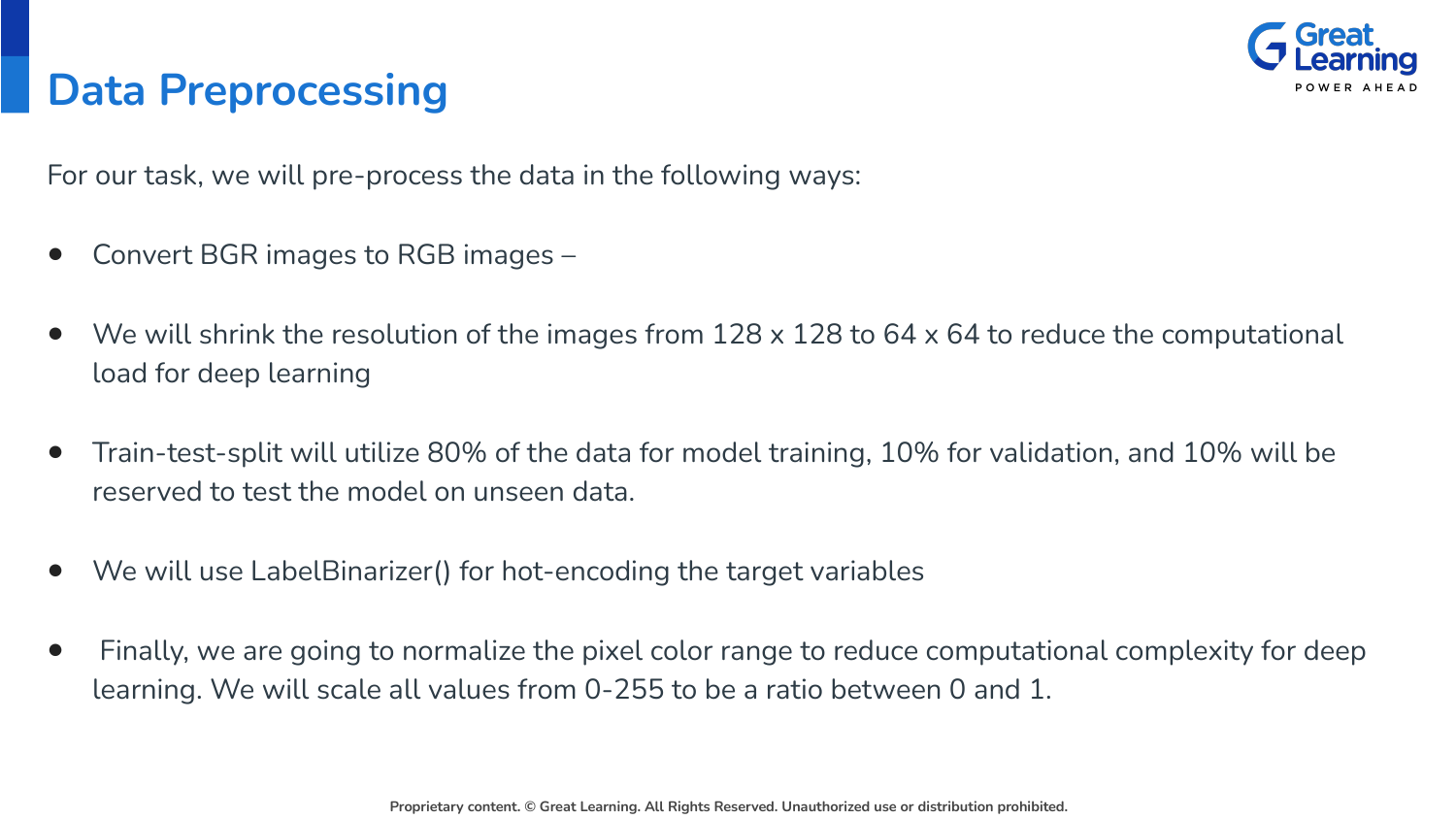

# Data Preprocessing
For our task, we will pre-process the data in the following ways:
Convert BGR images to RGB images –
We will shrink the resolution of the images from 128 x 128 to 64 x 64 to reduce the computational load for deep learning
Train-test-split will utilize 80% of the data for model training, 10% for validation, and 10% will be reserved to test the model on unseen data.
We will use LabelBinarizer() for hot-encoding the target variables
 Finally, we are going to normalize the pixel color range to reduce computational complexity for deep learning. We will scale all values from 0-255 to be a ratio between 0 and 1.